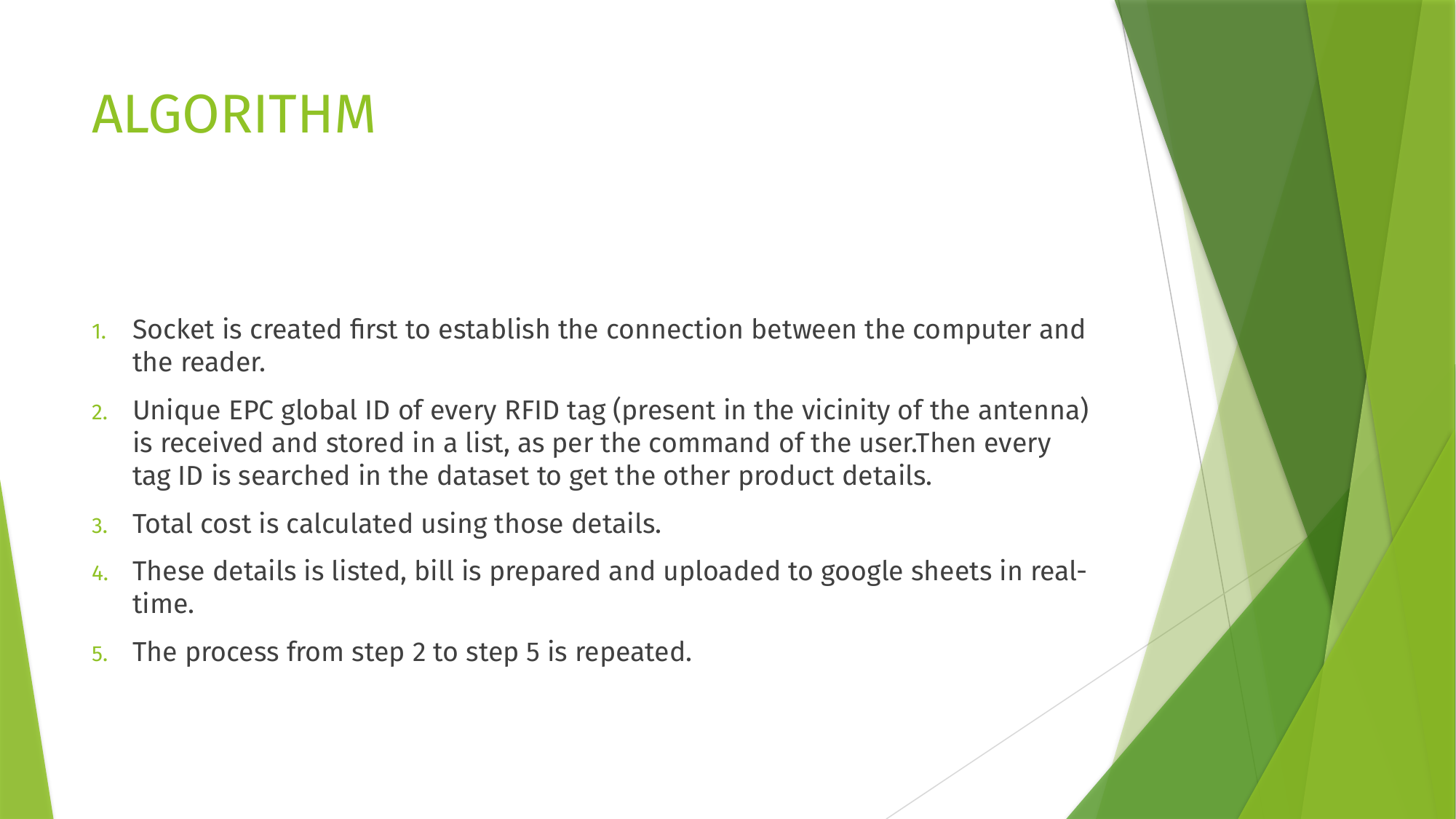

# ALGORITHM

Socket is created first to establish the connection between the computer and the reader.
Unique EPC global ID of every RFID tag (present in the vicinity of the antenna) is received and stored in a list, as per the command of the user.Then every tag ID is searched in the dataset to get the other product details.
Total cost is calculated using those details.
These details is listed, bill is prepared and uploaded to google sheets in real-time.
The process from step 2 to step 5 is repeated.